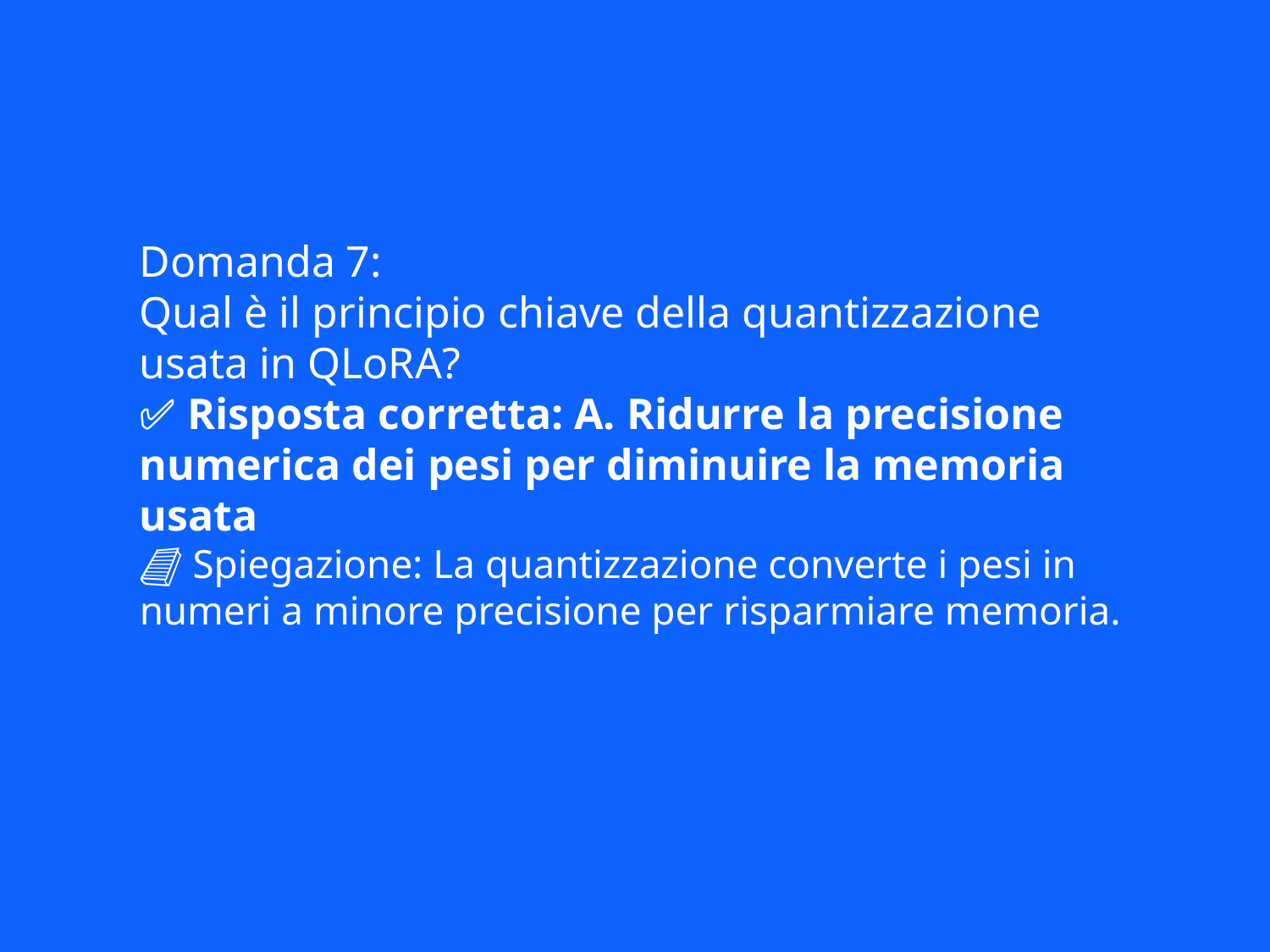

Domanda 7:
Qual è il principio chiave della quantizzazione usata in QLoRA?
✅ Risposta corretta: A. Ridurre la precisione numerica dei pesi per diminuire la memoria usata
📘 Spiegazione: La quantizzazione converte i pesi in numeri a minore precisione per risparmiare memoria.